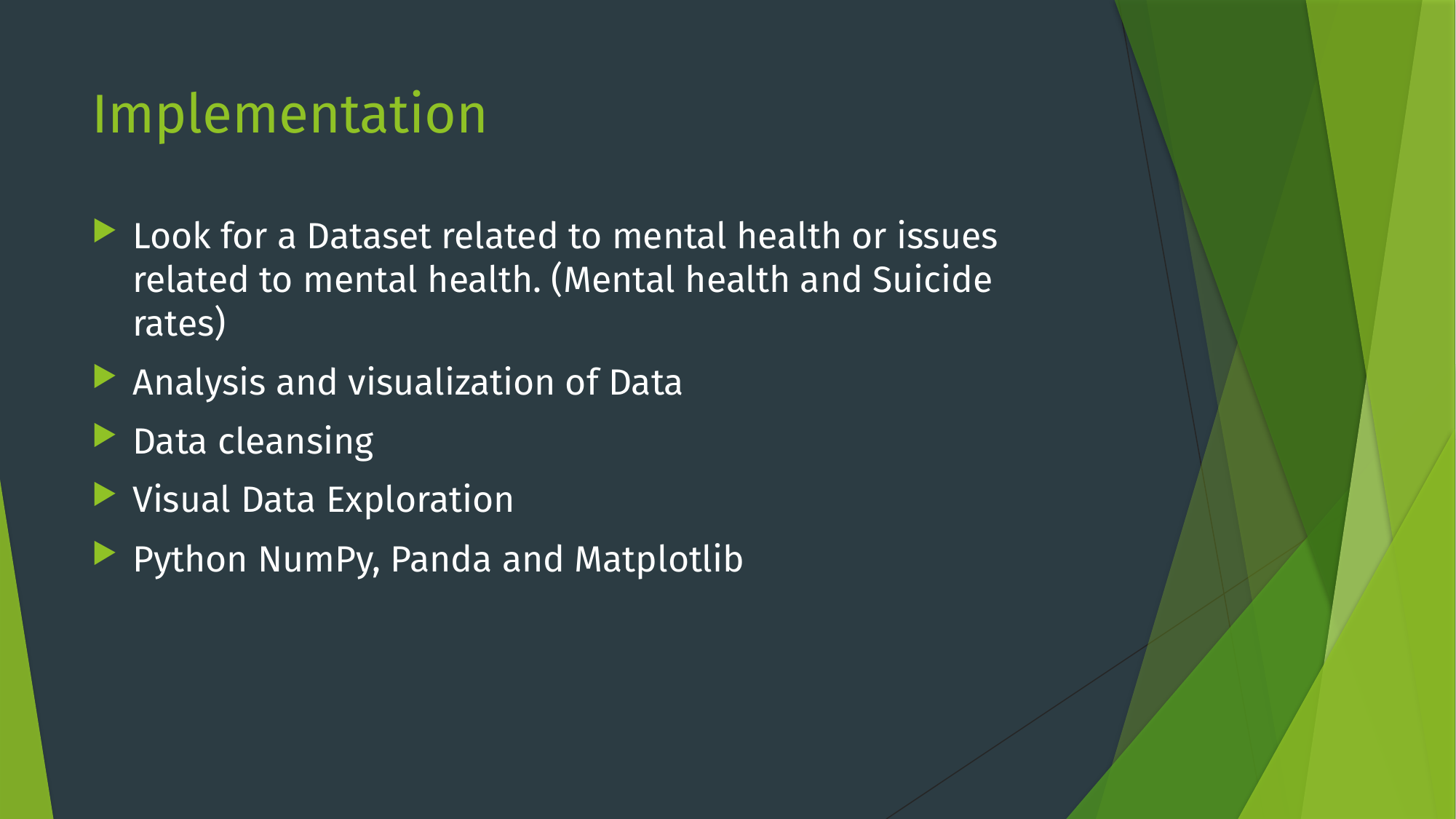

# Implementation
Look for a Dataset related to mental health or issues related to mental health. (Mental health and Suicide rates)
Analysis and visualization of Data
Data cleansing
Visual Data Exploration
Python NumPy, Panda and Matplotlib